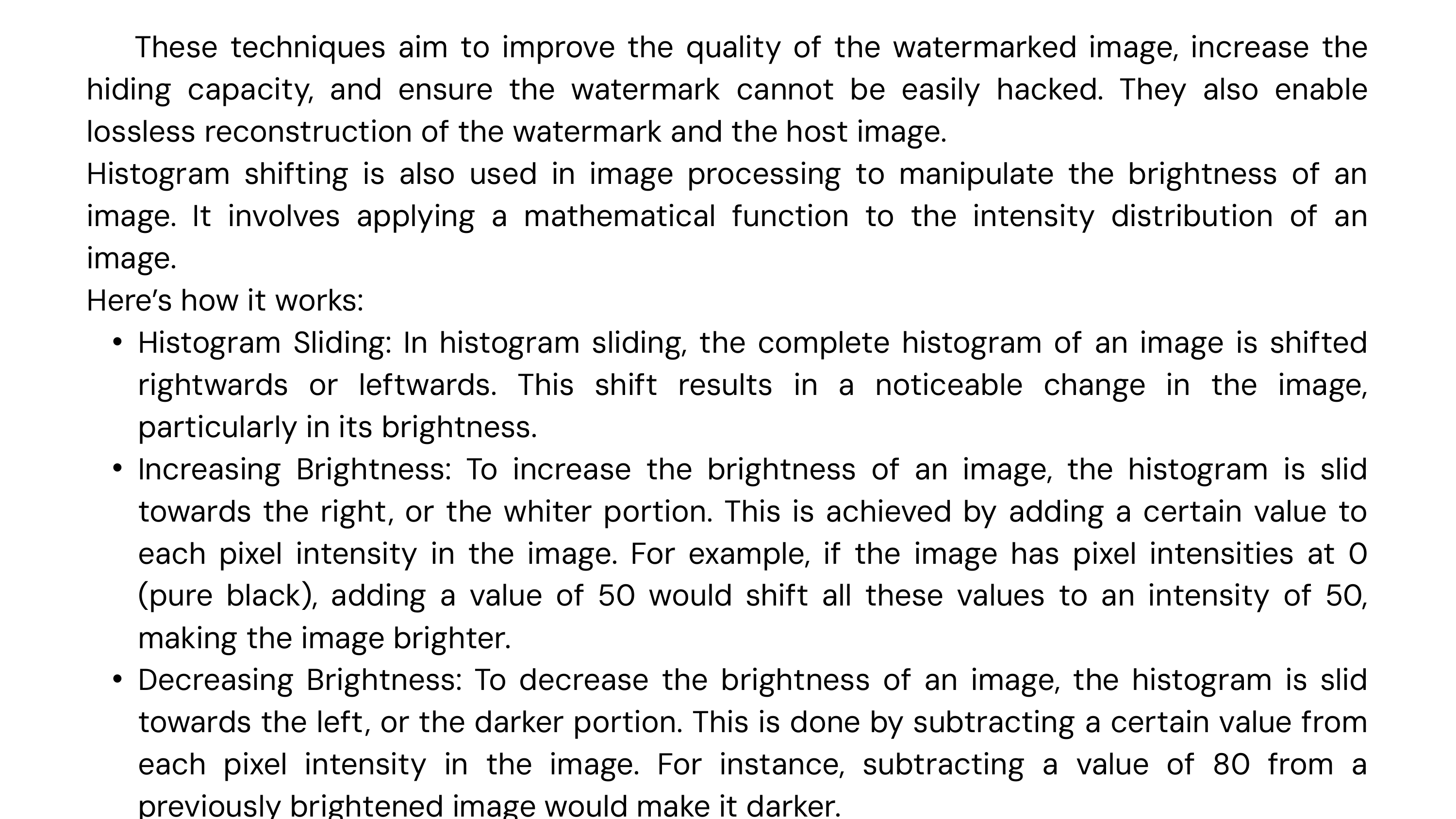

These techniques aim to improve the quality of the watermarked image, increase the hiding capacity, and ensure the watermark cannot be easily hacked. They also enable lossless reconstruction of the watermark and the host image.
Histogram shifting is also used in image processing to manipulate the brightness of an image. It involves applying a mathematical function to the intensity distribution of an image.
Here’s how it works:
Histogram Sliding: In histogram sliding, the complete histogram of an image is shifted rightwards or leftwards. This shift results in a noticeable change in the image, particularly in its brightness.
Increasing Brightness: To increase the brightness of an image, the histogram is slid towards the right, or the whiter portion. This is achieved by adding a certain value to each pixel intensity in the image. For example, if the image has pixel intensities at 0 (pure black), adding a value of 50 would shift all these values to an intensity of 50, making the image brighter.
Decreasing Brightness: To decrease the brightness of an image, the histogram is slid towards the left, or the darker portion. This is done by subtracting a certain value from each pixel intensity in the image. For instance, subtracting a value of 80 from a previously brightened image would make it darker.